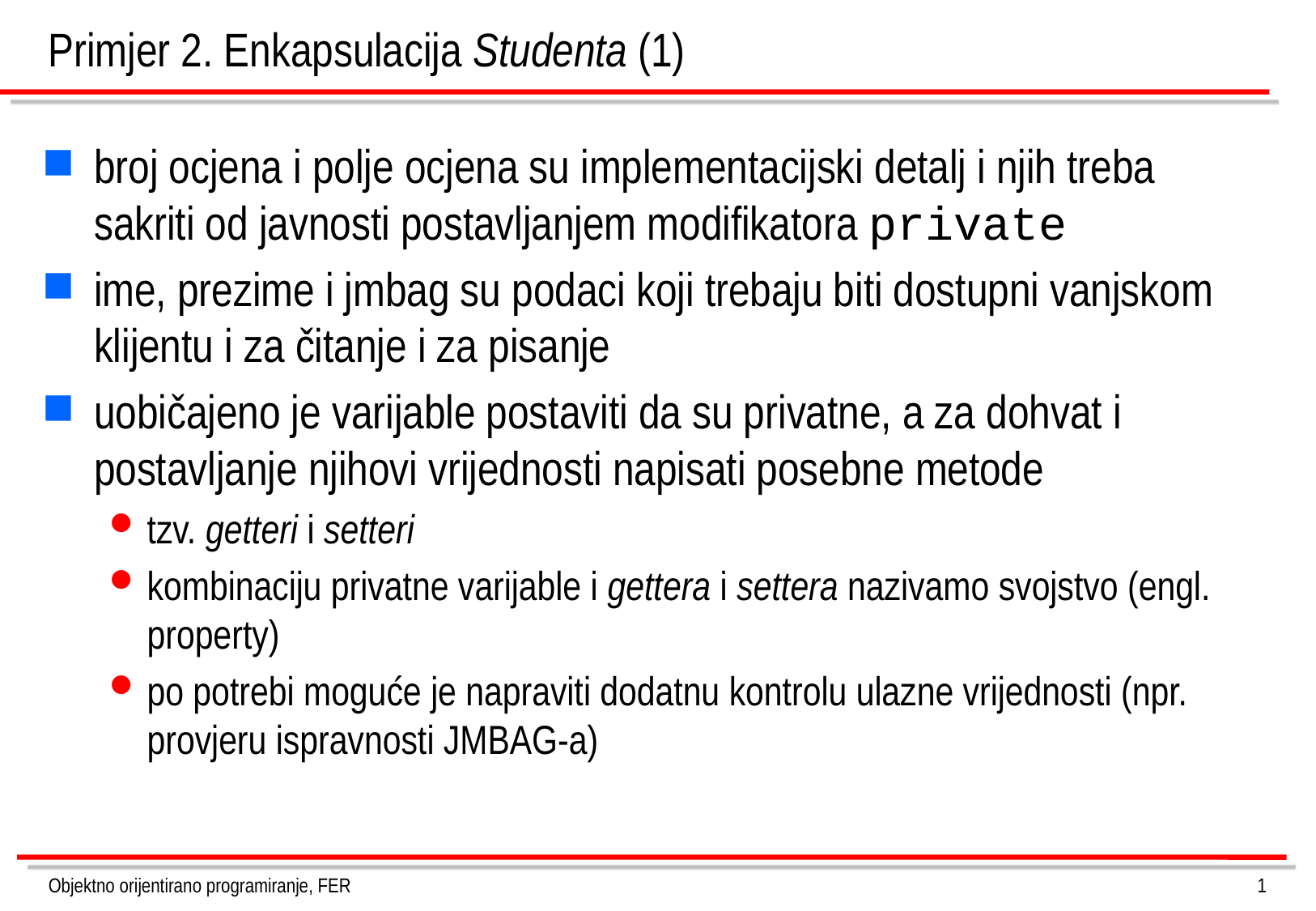

# Primjer 2. Enkapsulacija Studenta (1)
broj ocjena i polje ocjena su implementacijski detalj i njih treba sakriti od javnosti postavljanjem modifikatora private
ime, prezime i jmbag su podaci koji trebaju biti dostupni vanjskom klijentu i za čitanje i za pisanje
uobičajeno je varijable postaviti da su privatne, a za dohvat i postavljanje njihovi vrijednosti napisati posebne metode
tzv. getteri i setteri
kombinaciju privatne varijable i gettera i settera nazivamo svojstvo (engl. property)
po potrebi moguće je napraviti dodatnu kontrolu ulazne vrijednosti (npr. provjeru ispravnosti JMBAG-a)
Objektno orijentirano programiranje, FER
1